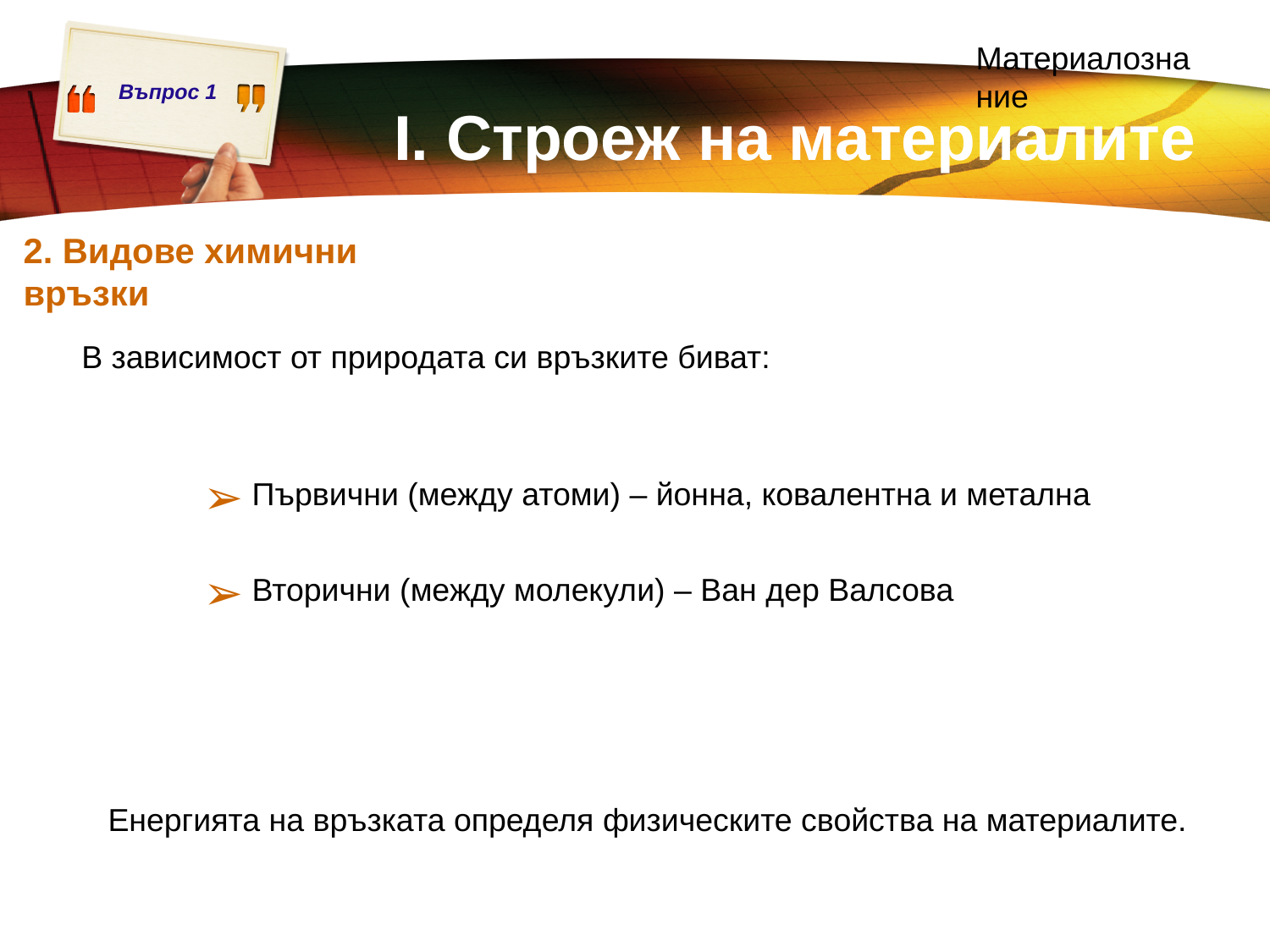

Материалознание
І. Строеж на материалите
2. Видове химични връзки
В зависимост от природата си връзките биват:
 Първични (между атоми) – йонна, ковалентна и метална
 Вторични (между молекули) – Ван дер Валсова
Енергията на връзката определя физическите свойства на материалите.